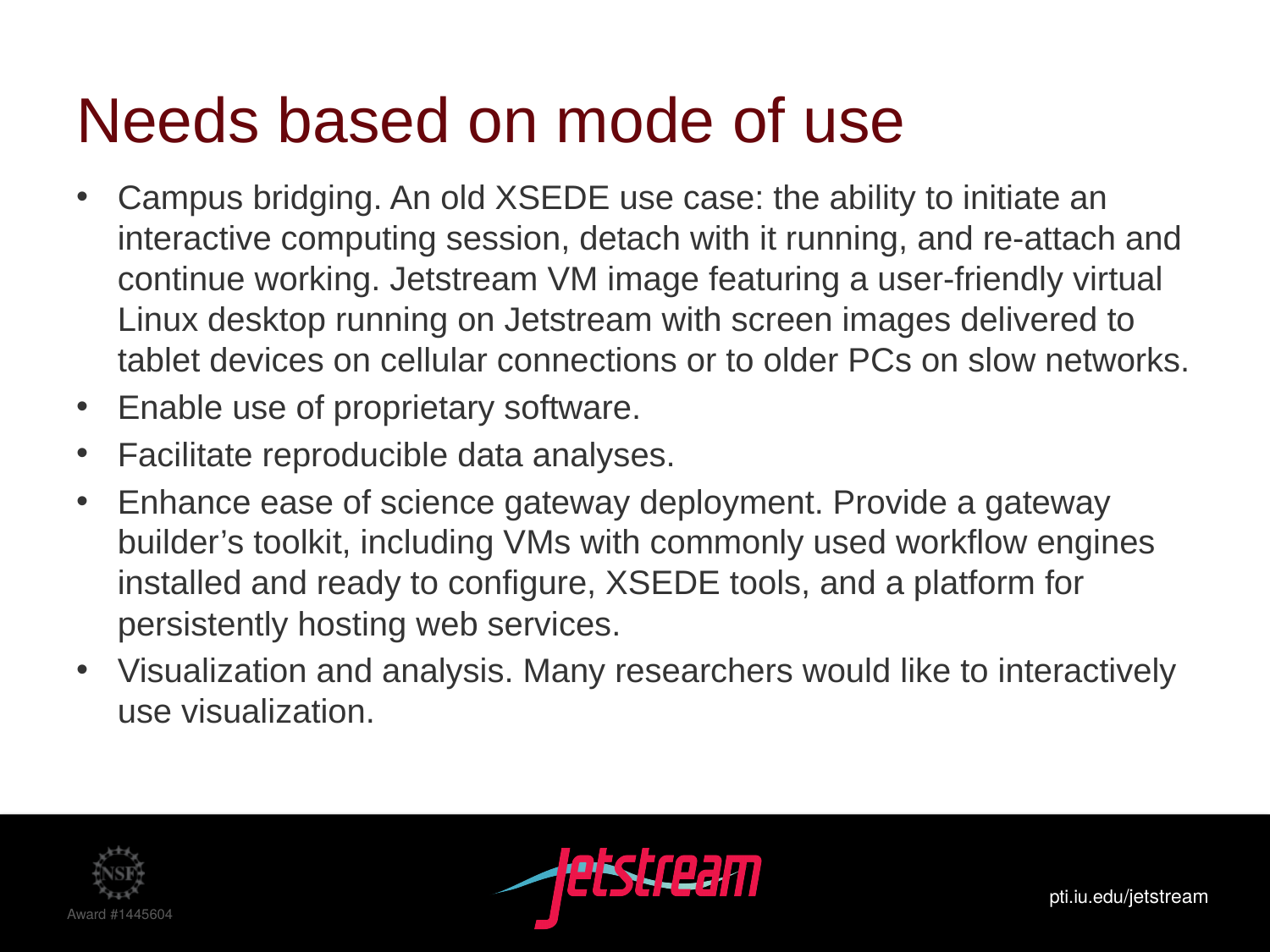

# Needs based on mode of use
Campus bridging. An old XSEDE use case: the ability to initiate an interactive computing session, detach with it running, and re-attach and continue working. Jetstream VM image featuring a user-friendly virtual Linux desktop running on Jetstream with screen images delivered to tablet devices on cellular connections or to older PCs on slow networks.
Enable use of proprietary software.
Facilitate reproducible data analyses.
Enhance ease of science gateway deployment. Provide a gateway builder’s toolkit, including VMs with commonly used workflow engines installed and ready to configure, XSEDE tools, and a platform for persistently hosting web services.
Visualization and analysis. Many researchers would like to interactively use visualization.